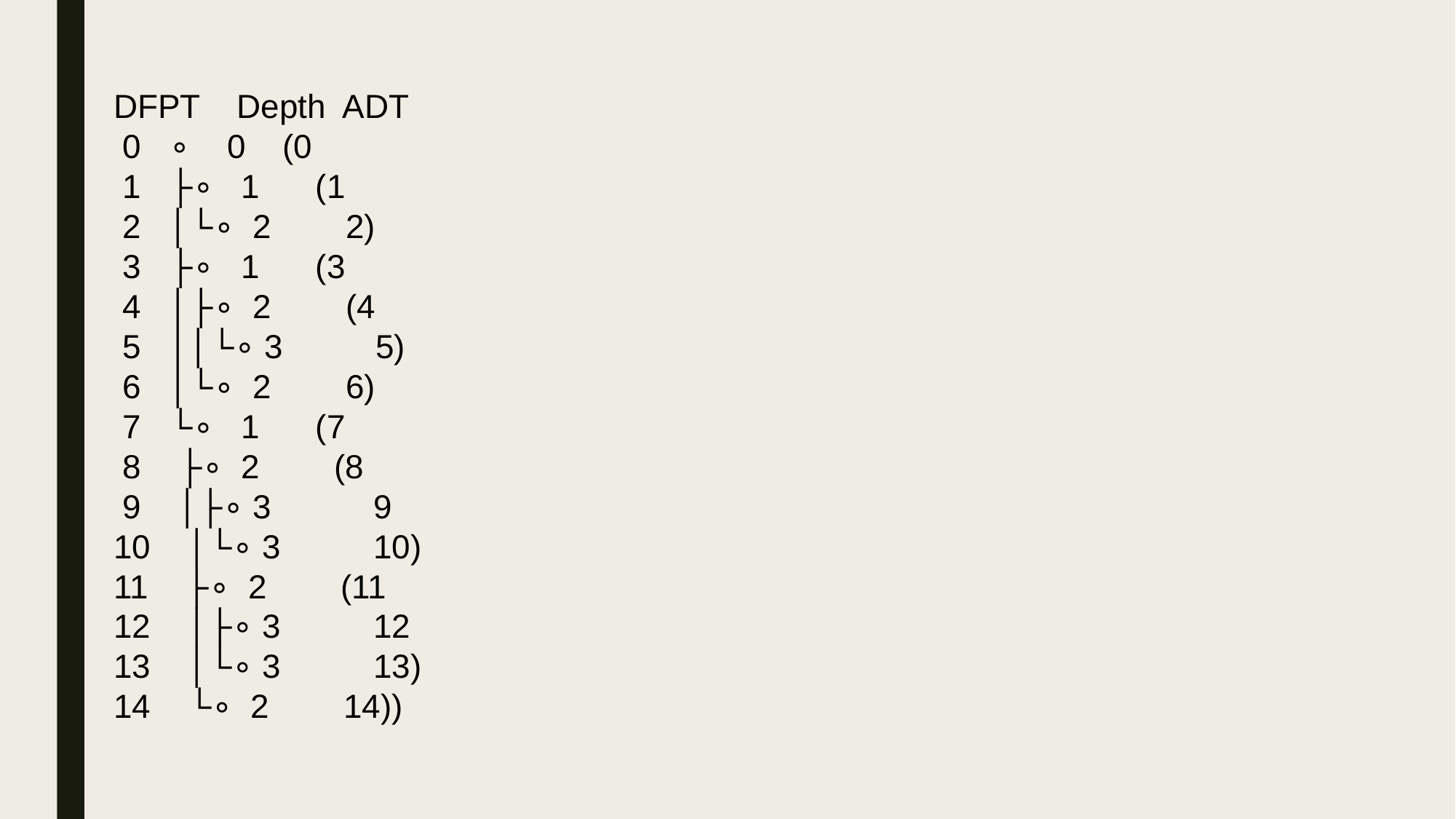

DFPT    Depth  ADT
 0   ∘    0    (0
 1   ├∘   1      (1
 2   │└∘  2        2)
 3   ├∘   1      (3
 4   │├∘  2        (4
 5   ││└∘ 3          5)
 6   │└∘  2        6)
 7   └∘   1      (7
 8    ├∘  2        (8
 9    │├∘ 3           9
10    │└∘ 3          10)
11    ├∘  2        (11
12    │├∘ 3          12
13    │└∘ 3          13)
14    └∘  2        14))